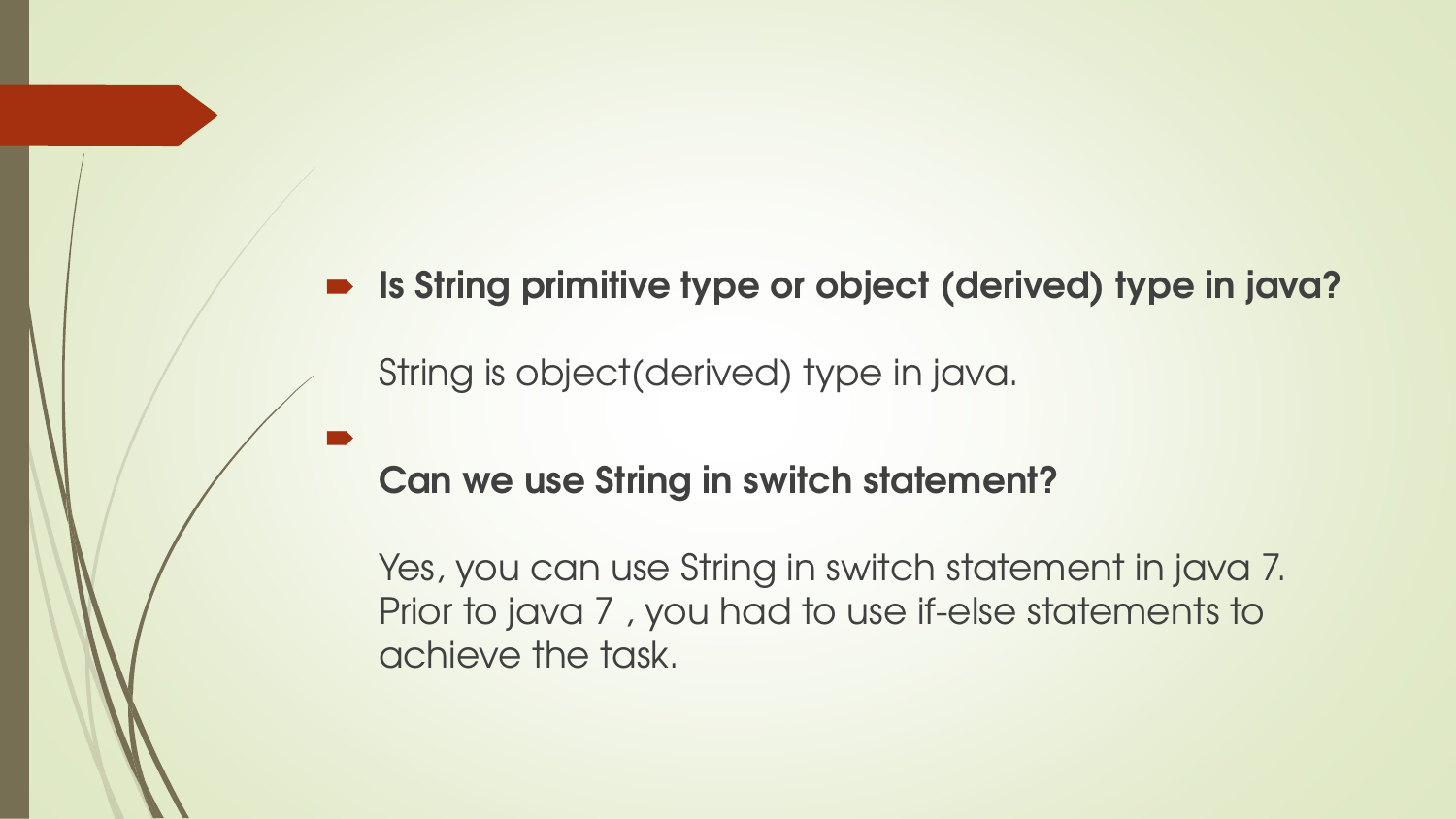

#
Is String primitive type or object (derived) type in java?
String is object(derived) type in java.
Can we use String in switch statement?
Yes, you can use String in switch statement in java 7. Prior to java 7 , you had to use if-else statements to achieve the task.